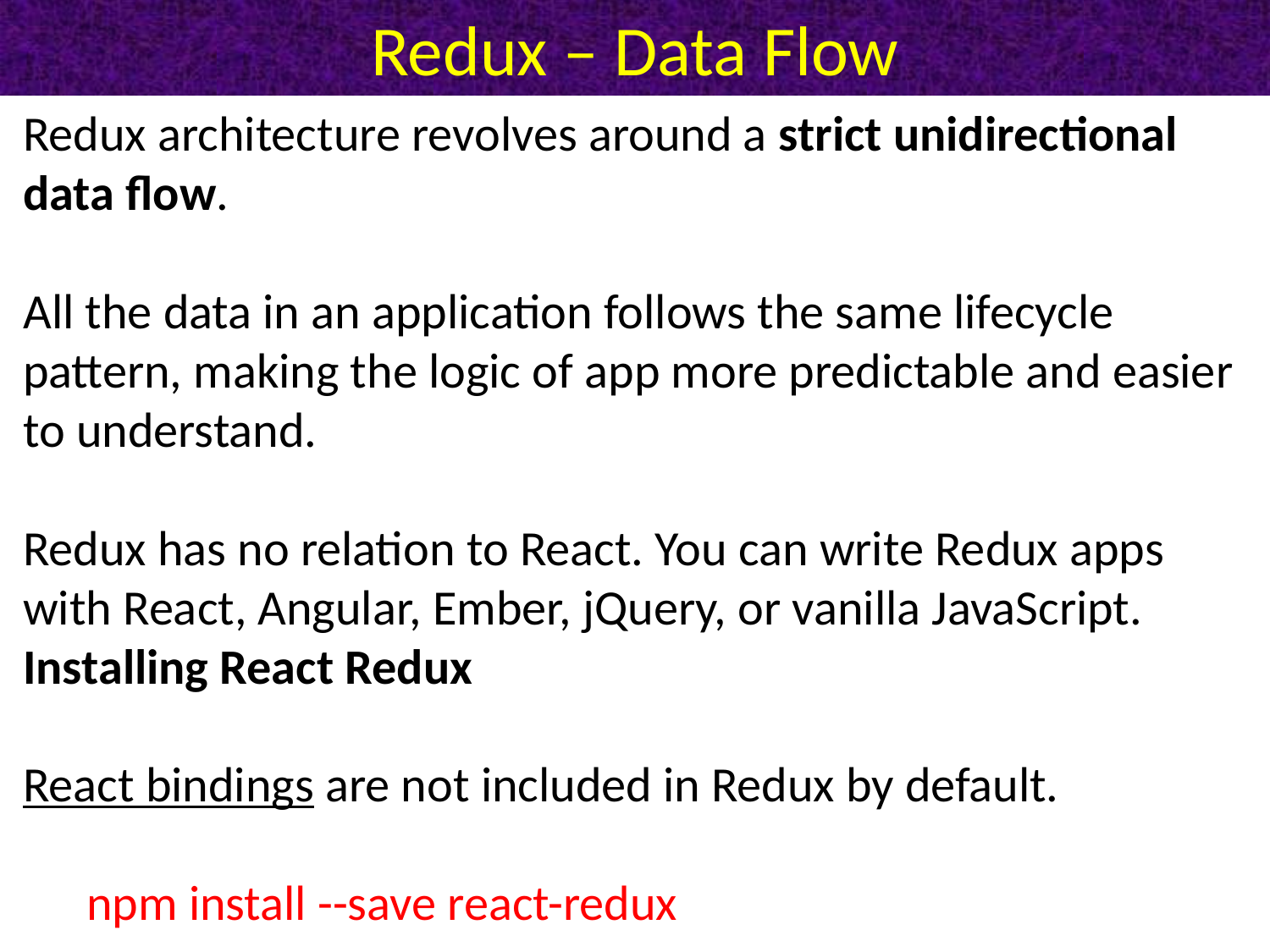

# Redux – Data Flow
Redux architecture revolves around a strict unidirectional data flow.

All the data in an application follows the same lifecycle pattern, making the logic of app more predictable and easier to understand.

Redux has no relation to React. You can write Redux apps with React, Angular, Ember, jQuery, or vanilla JavaScript.
Installing React Redux

React bindings are not included in Redux by default.

npm install --save react-redux